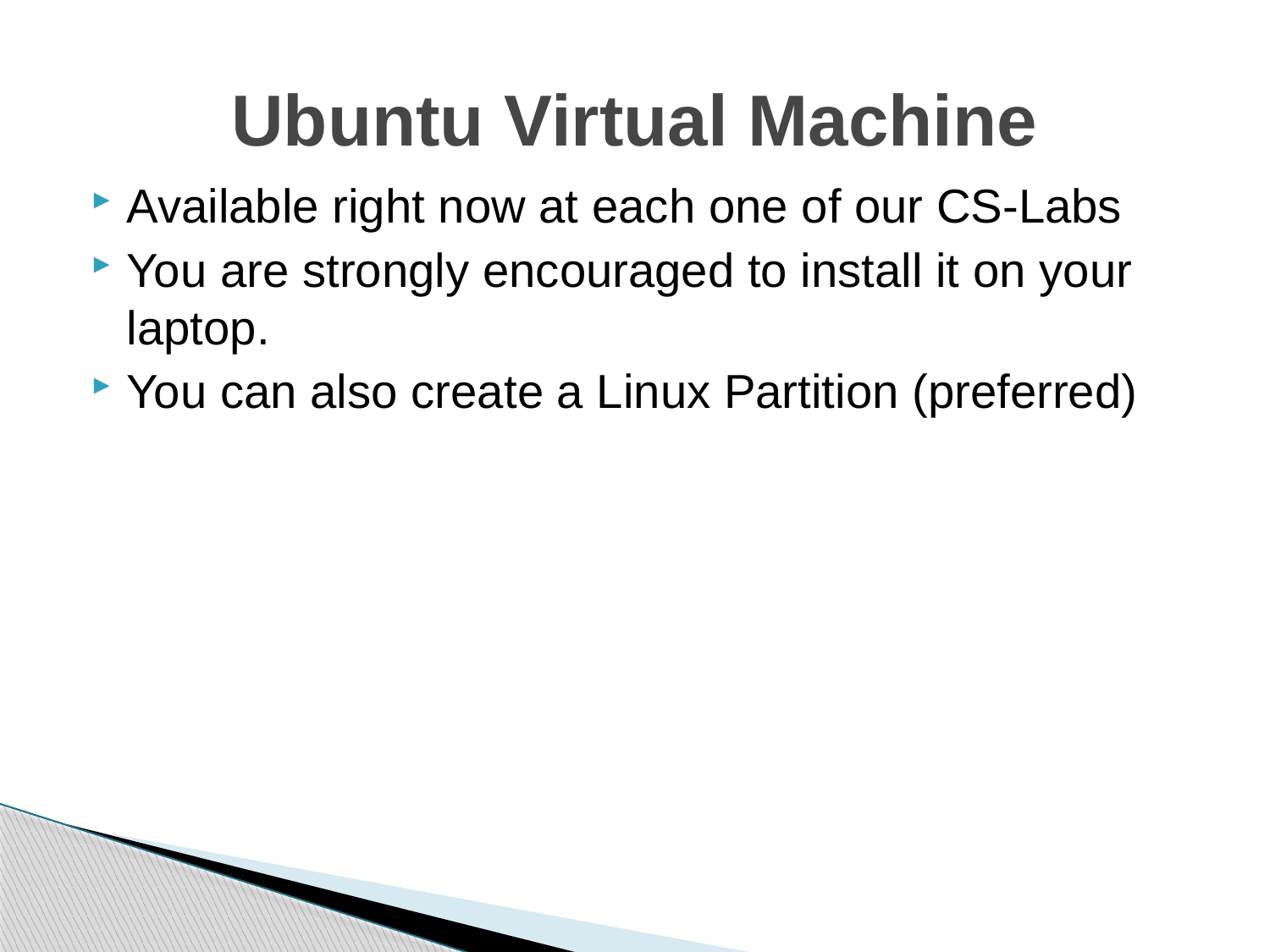

# Ubuntu Virtual Machine
Available right now at each one of our CS-Labs
You are strongly encouraged to install it on your laptop.
You can also create a Linux Partition (preferred)